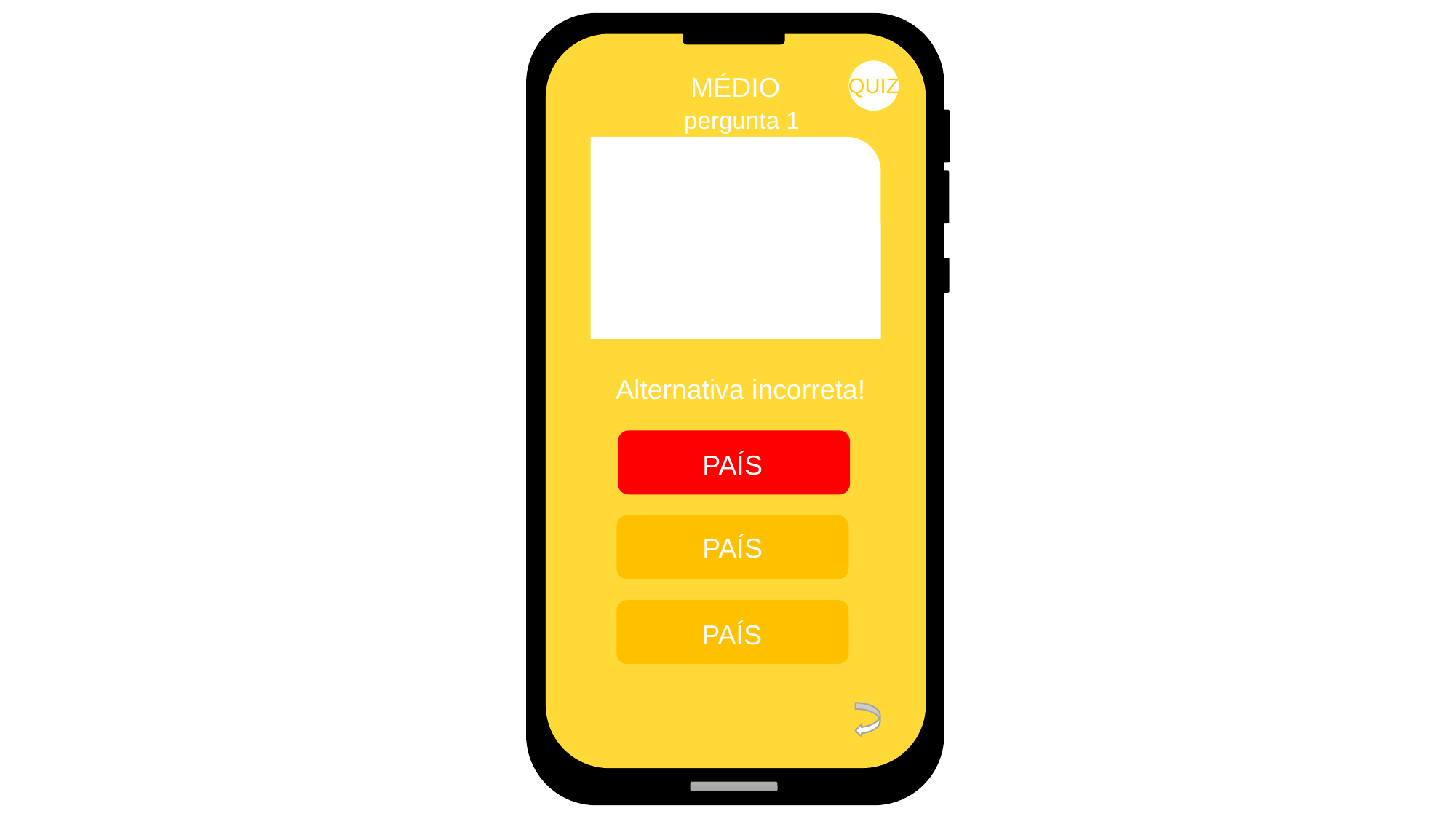

MÉDIO
QUIZ
pergunta 1

Alternativa incorreta!

PAÍS

PAÍS

PAÍS